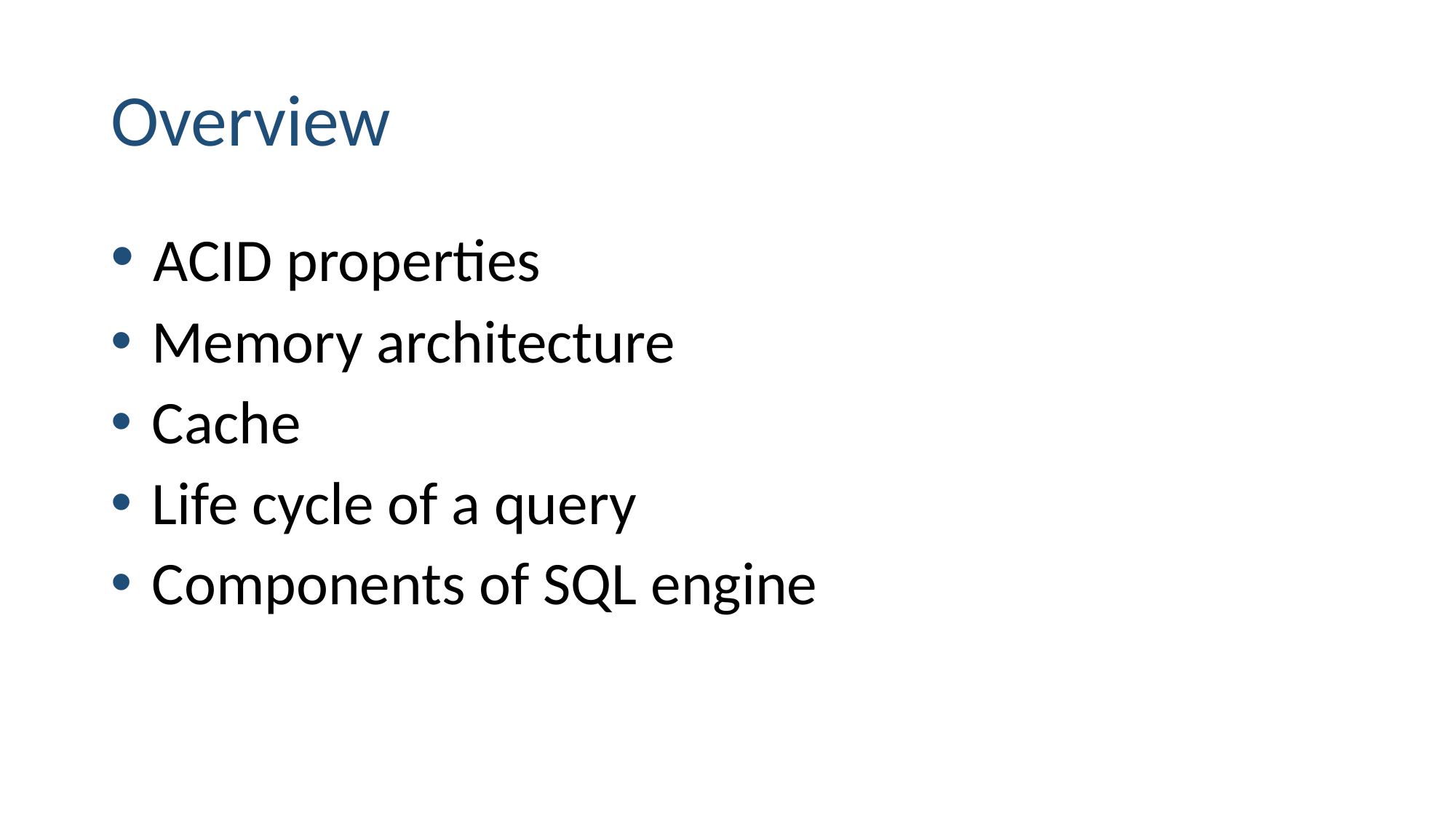

# Overview
 ACID properties
 Memory architecture
 Cache
 Life cycle of a query
 Components of SQL engine